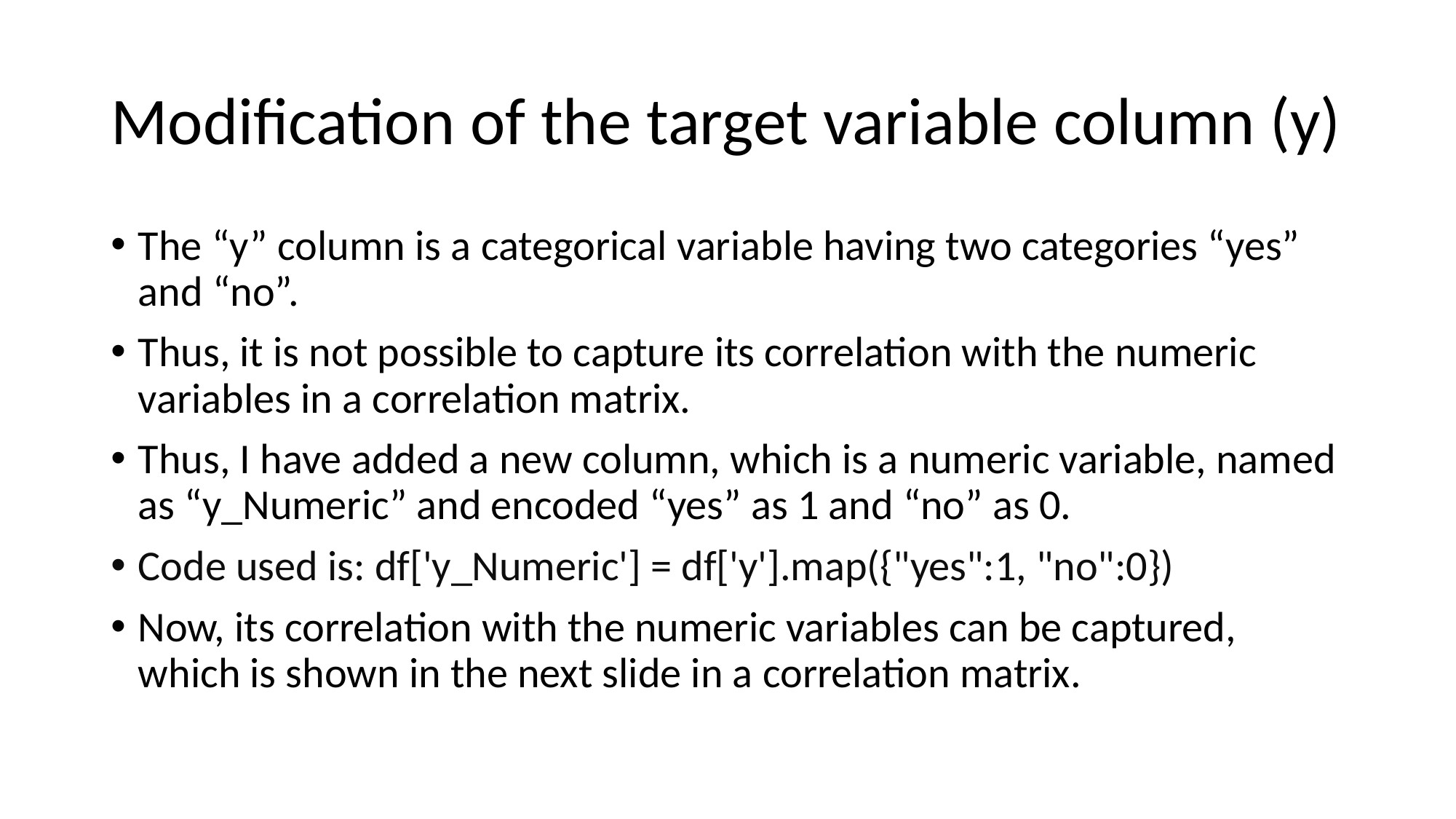

# Modification of the target variable column (y)
The “y” column is a categorical variable having two categories “yes” and “no”.
Thus, it is not possible to capture its correlation with the numeric variables in a correlation matrix.
Thus, I have added a new column, which is a numeric variable, named as “y_Numeric” and encoded “yes” as 1 and “no” as 0.
Code used is: df['y_Numeric'] = df['y'].map({"yes":1, "no":0})
Now, its correlation with the numeric variables can be captured, which is shown in the next slide in a correlation matrix.